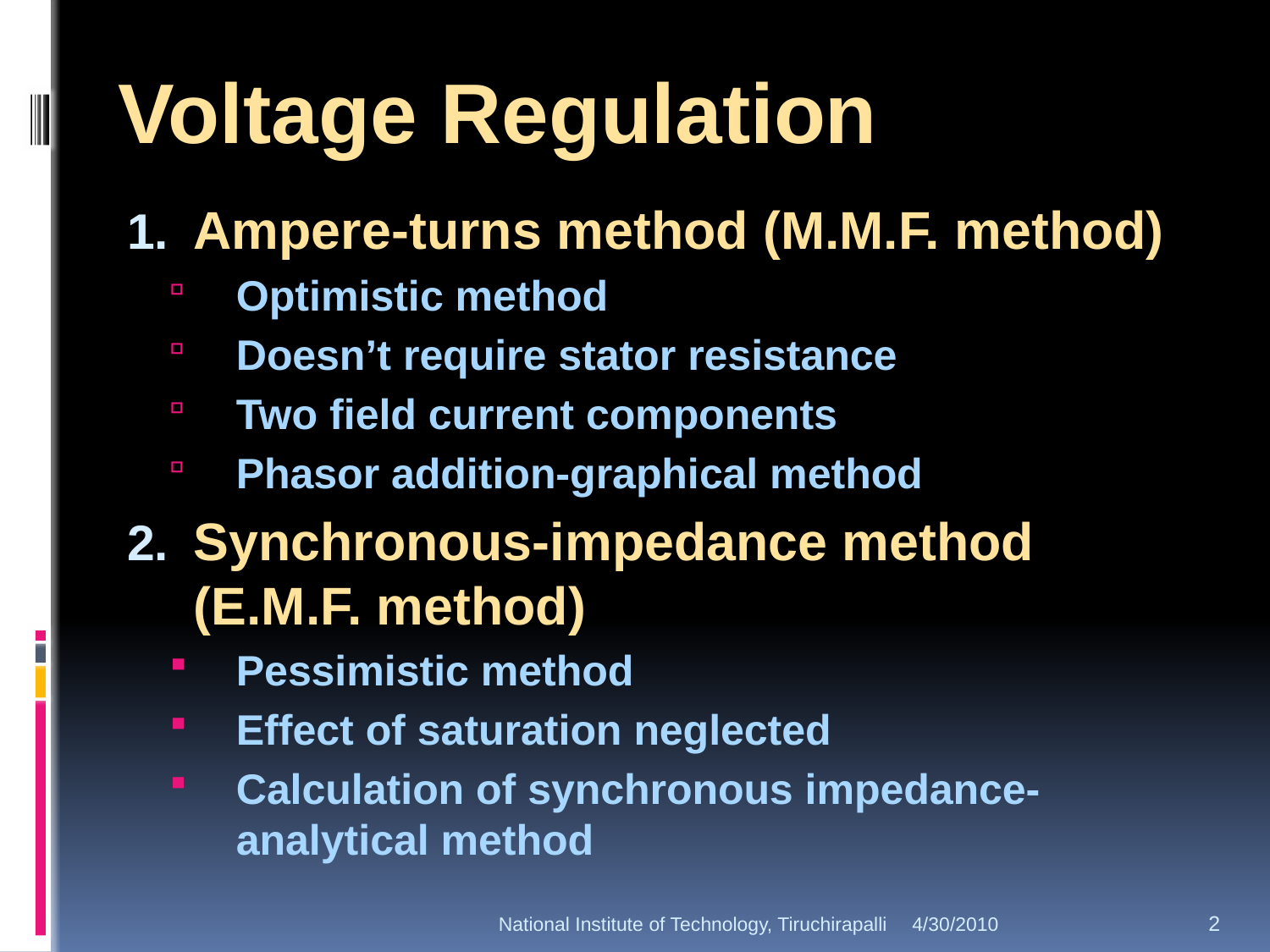

# Voltage Regulation
Ampere-turns method (M.M.F. method)
Optimistic method
Doesn’t require stator resistance
Two field current components
Phasor addition-graphical method
Synchronous-impedance method (E.M.F. method)
Pessimistic method
Effect of saturation neglected
Calculation of synchronous impedance-analytical method

National Institute of Technology, Tiruchirapalli
4/30/2010
2